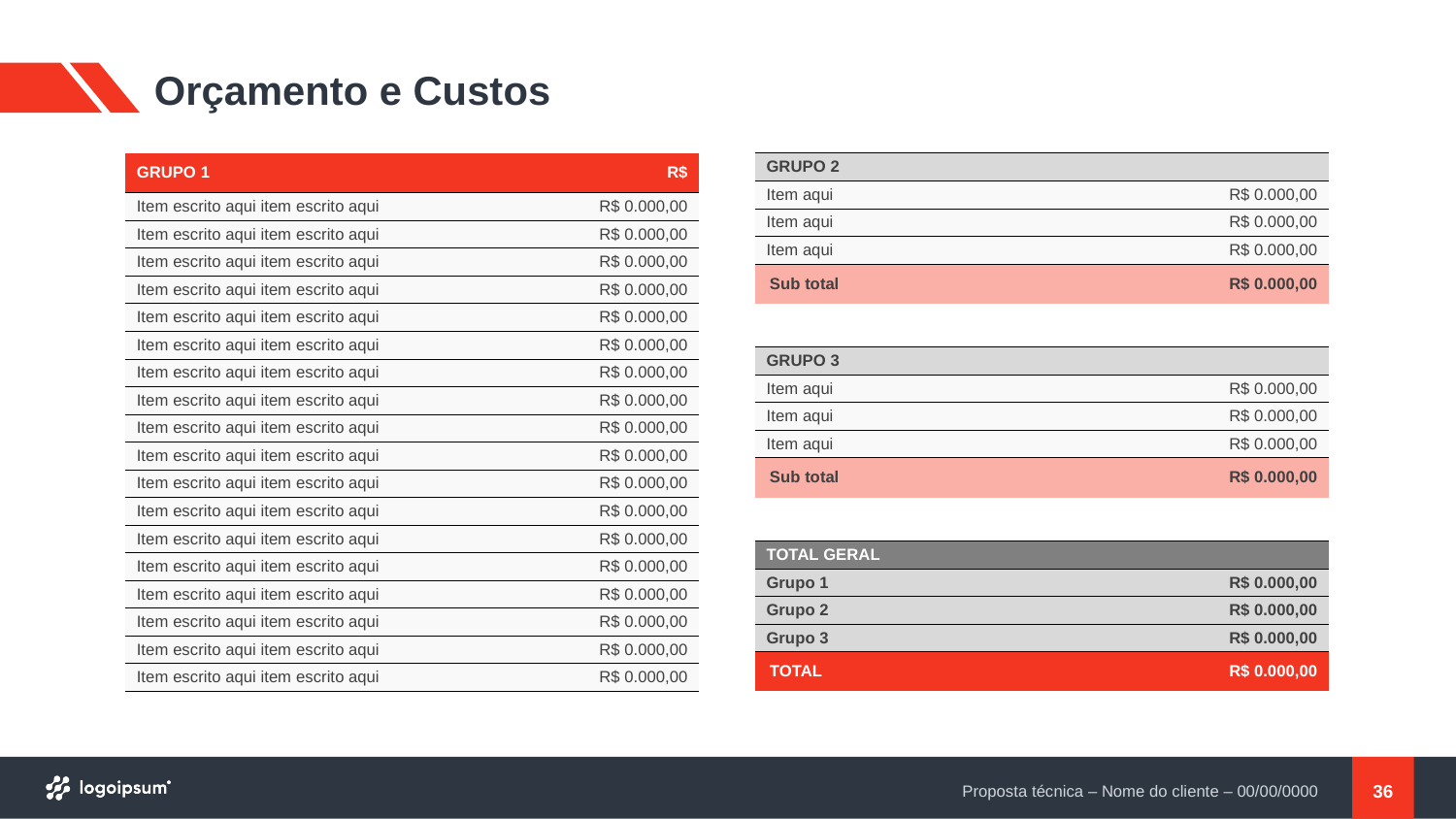

# Orçamento e Custos
| GRUPO 1 | R$ |
| --- | --- |
| Item escrito aqui item escrito aqui | R$ 0.000,00 |
| Item escrito aqui item escrito aqui | R$ 0.000,00 |
| Item escrito aqui item escrito aqui | R$ 0.000,00 |
| Item escrito aqui item escrito aqui | R$ 0.000,00 |
| Item escrito aqui item escrito aqui | R$ 0.000,00 |
| Item escrito aqui item escrito aqui | R$ 0.000,00 |
| Item escrito aqui item escrito aqui | R$ 0.000,00 |
| Item escrito aqui item escrito aqui | R$ 0.000,00 |
| Item escrito aqui item escrito aqui | R$ 0.000,00 |
| Item escrito aqui item escrito aqui | R$ 0.000,00 |
| Item escrito aqui item escrito aqui | R$ 0.000,00 |
| Item escrito aqui item escrito aqui | R$ 0.000,00 |
| Item escrito aqui item escrito aqui | R$ 0.000,00 |
| Item escrito aqui item escrito aqui | R$ 0.000,00 |
| Item escrito aqui item escrito aqui | R$ 0.000,00 |
| Item escrito aqui item escrito aqui | R$ 0.000,00 |
| Item escrito aqui item escrito aqui | R$ 0.000,00 |
| Item escrito aqui item escrito aqui | R$ 0.000,00 |
| GRUPO 2 |  |
| --- | --- |
| Item aqui | R$ 0.000,00 |
| Item aqui | R$ 0.000,00 |
| Item aqui | R$ 0.000,00 |
| Sub total | R$ 0.000,00 |
| GRUPO 3 |  |
| --- | --- |
| Item aqui | R$ 0.000,00 |
| Item aqui | R$ 0.000,00 |
| Item aqui | R$ 0.000,00 |
| Sub total | R$ 0.000,00 |
| TOTAL GERAL |  |
| --- | --- |
| Grupo 1 | R$ 0.000,00 |
| Grupo 2 | R$ 0.000,00 |
| Grupo 3 | R$ 0.000,00 |
| TOTAL | R$ 0.000,00 |
36